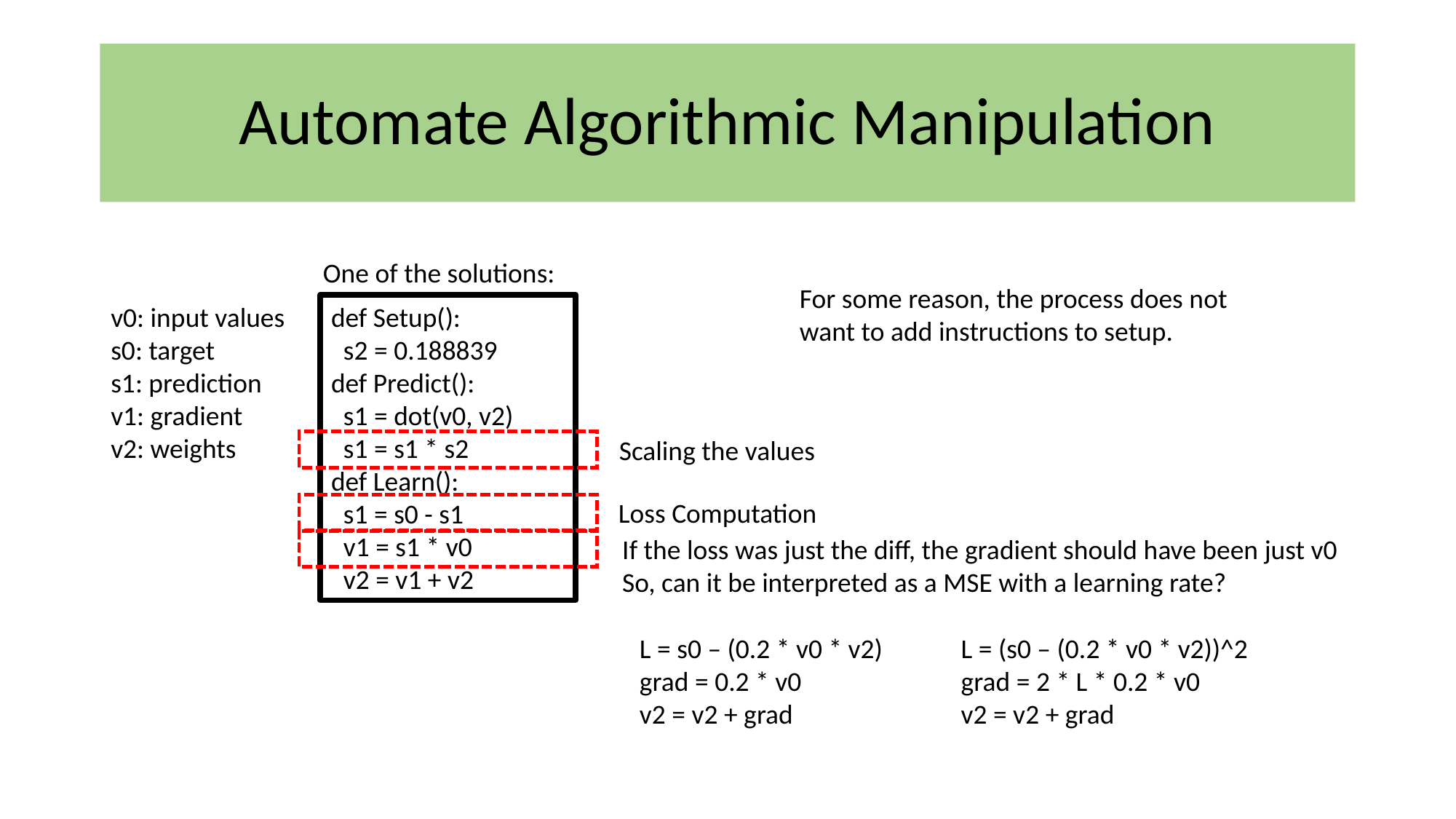

# Automate Algorithmic Manipulation
One of the solutions:
For some reason, the process does not
want to add instructions to setup.
v0: input values
s0: target
s1: prediction
v1: gradient
v2: weights
def Setup():
  s2 = 0.188839
def Predict():
  s1 = dot(v0, v2)
  s1 = s1 * s2
def Learn():
  s1 = s0 - s1
  v1 = s1 * v0
  v2 = v1 + v2
Scaling the values

Loss Computation

If the loss was just the diff, the gradient should have been just v0
So, can it be interpreted as a MSE with a learning rate?

L = s0 – (0.2 * v0 * v2)
grad = 0.2 * v0
v2 = v2 + grad
L = (s0 – (0.2 * v0 * v2))^2
grad = 2 * L * 0.2 * v0
v2 = v2 + grad